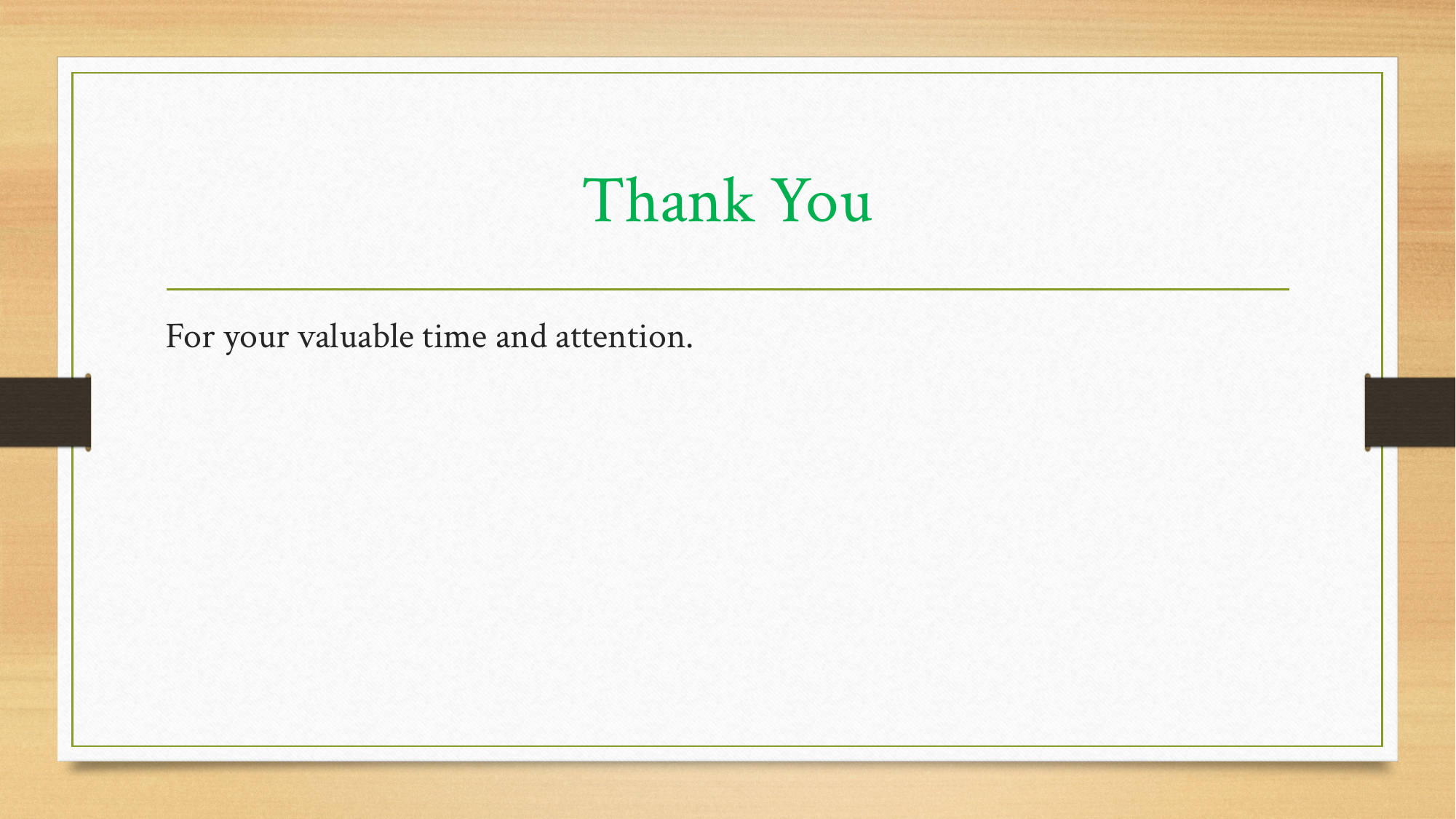

# Thank You
For your valuable time and attention.